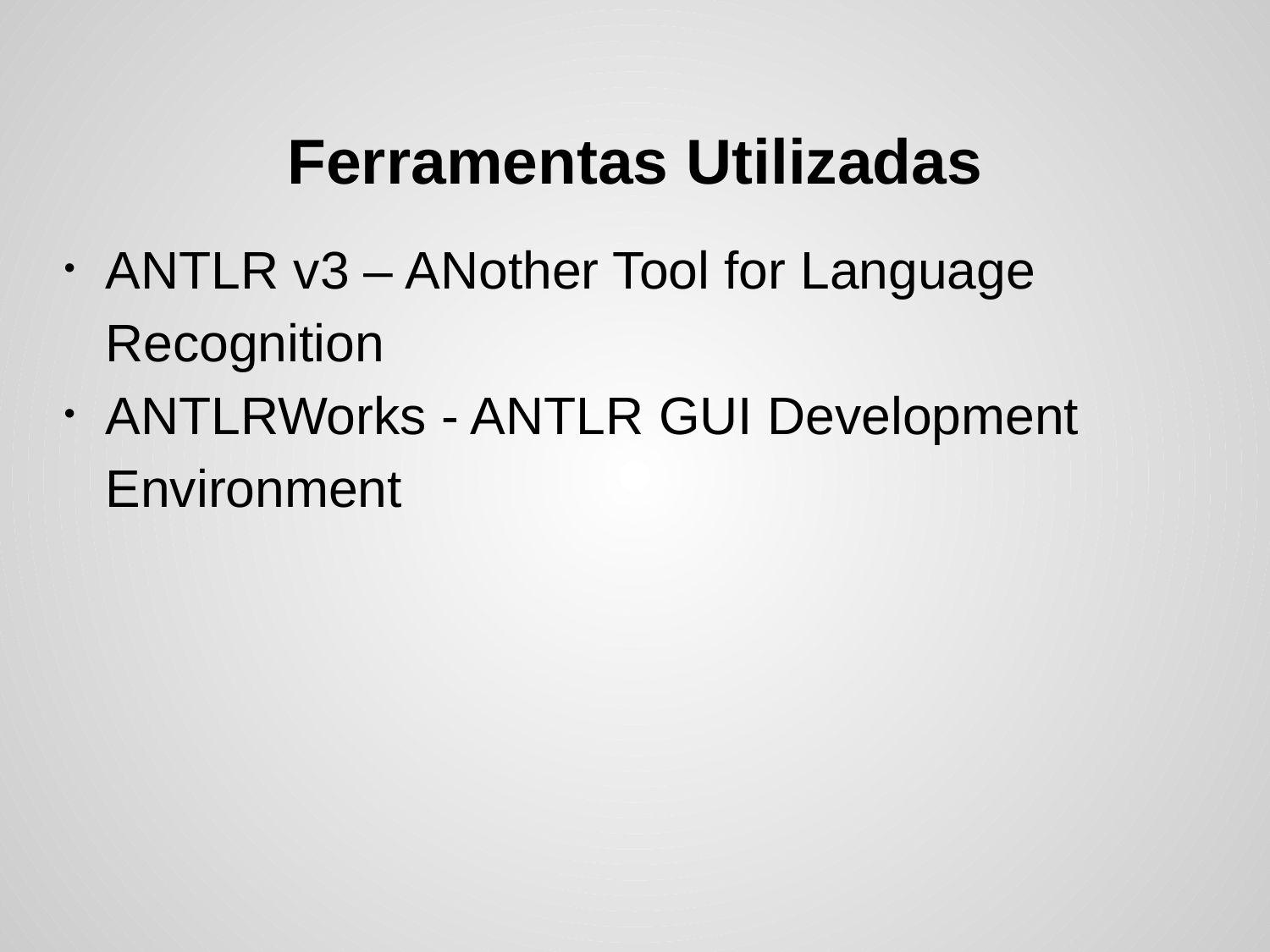

Ferramentas Utilizadas

ANTLR v3 – ANother Tool for Language Recognition
ANTLRWorks - ANTLR GUI Development Environment